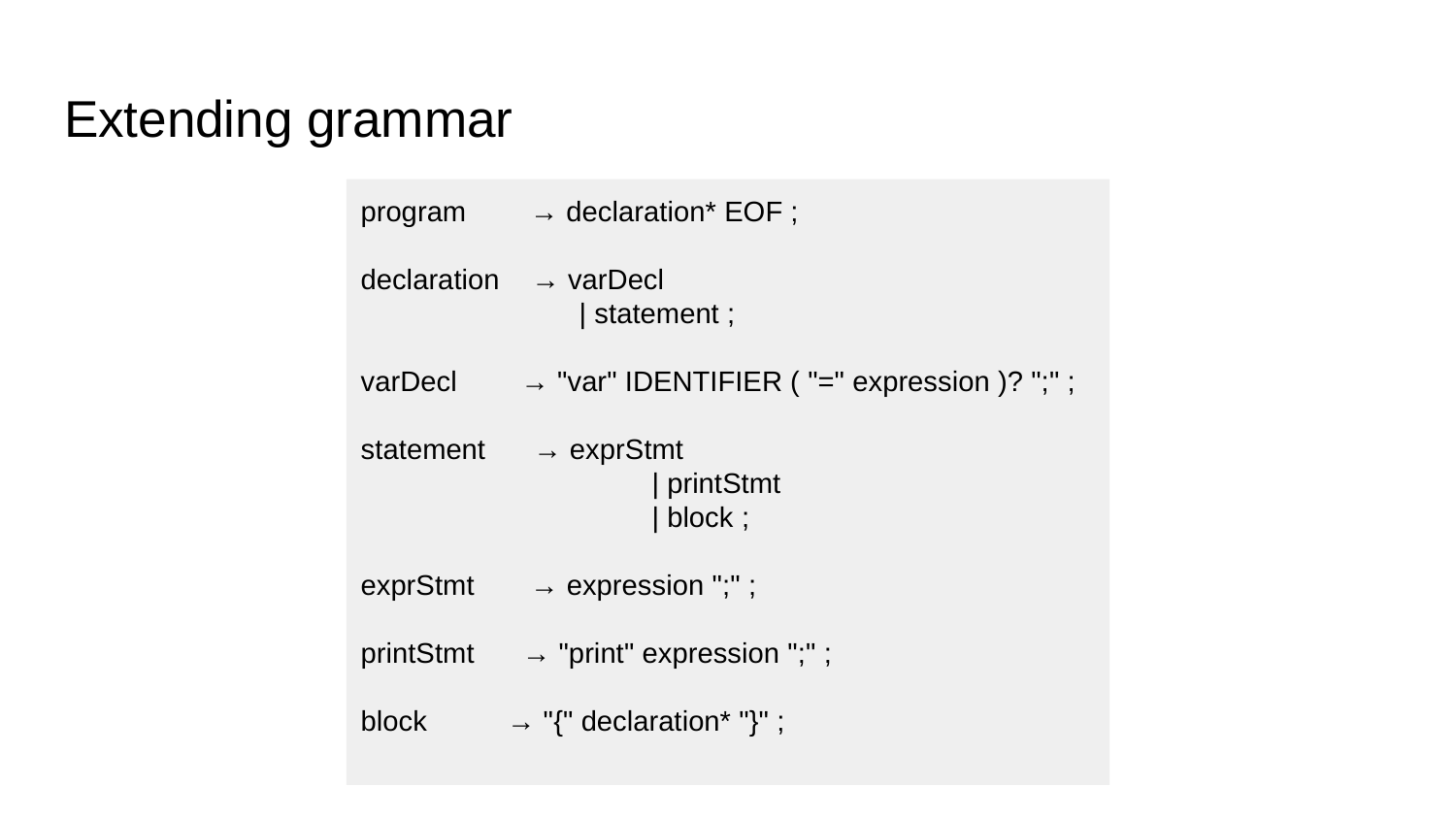

# Extending grammar
program        → declaration* EOF ;

declaration    → varDecl
| statement ;

varDecl        → "var" IDENTIFIER ( "=" expression )? ";" ;

statement      → exprStmt
               		| printStmt
               		| block ;

exprStmt       → expression ";" ;

printStmt      → "print" expression ";" ;

block          → "{" declaration* "}" ;